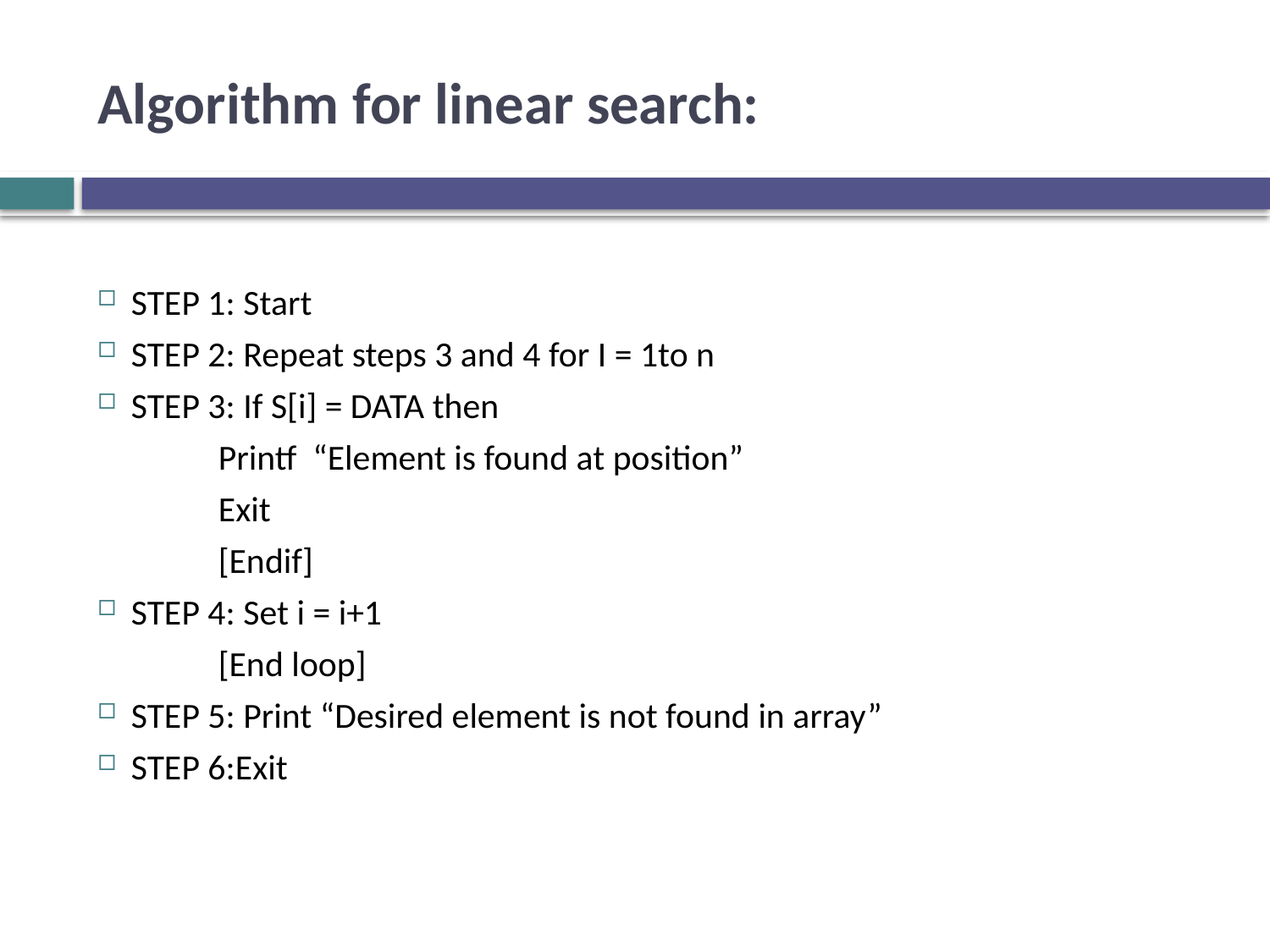

# Algorithm for linear search:

STEP 1: Start
STEP 2: Repeat steps 3 and 4 for I = 1to n
STEP 3: If S[i] = DATA then
               Printf  “Element is found at position”
               Exit
               [Endif]
STEP 4: Set i = i+1
               [End loop]
STEP 5: Print “Desired element is not found in array”
STEP 6:Exit